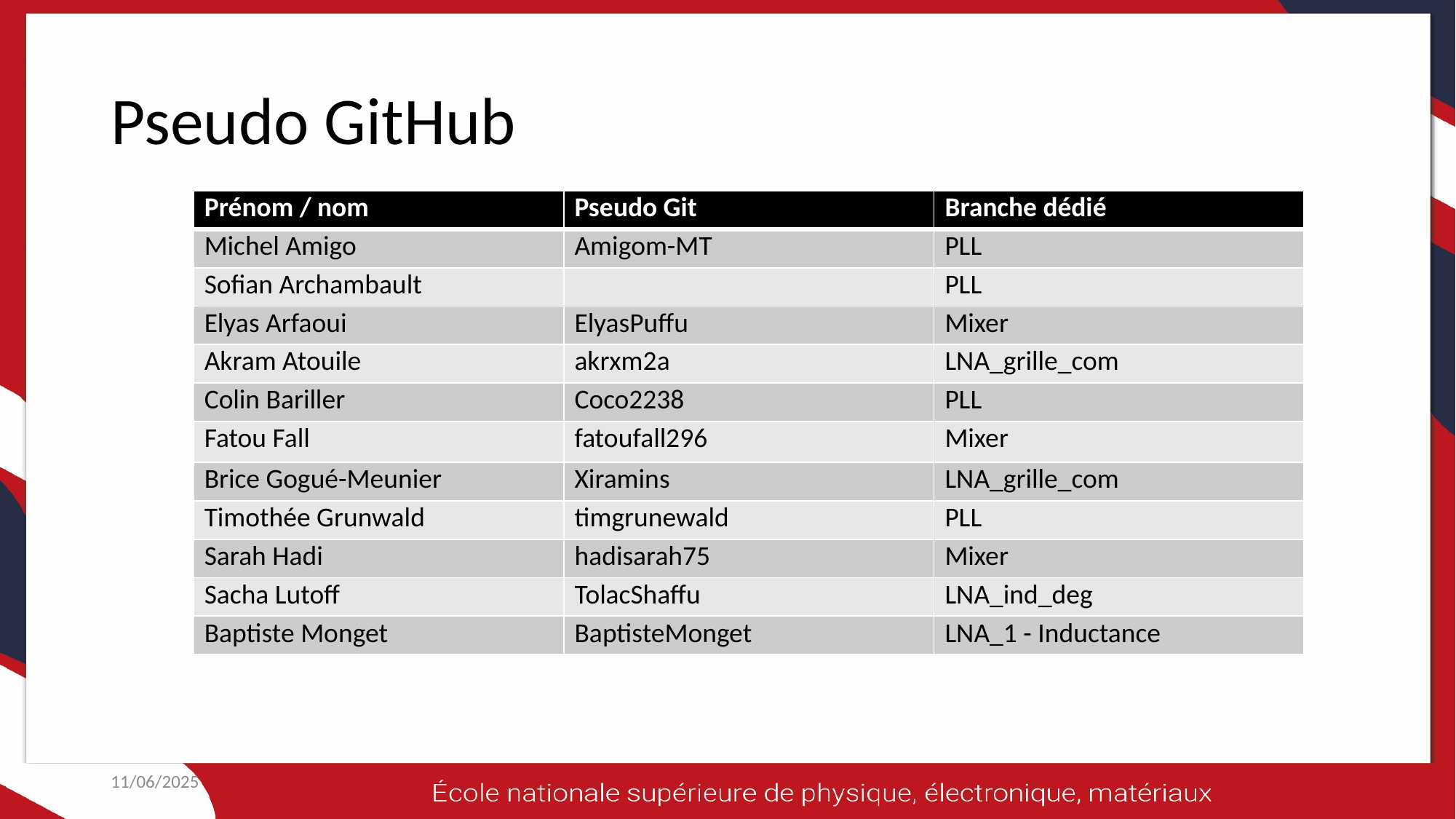

# Pseudo GitHub
| Prénom / nom | Pseudo Git | Branche dédié |
| --- | --- | --- |
| Michel Amigo | Amigom-MT | PLL |
| Sofian Archambault |  | PLL |
| Elyas Arfaoui | ElyasPuffu | Mixer |
| Akram Atouile | akrxm2a | LNA\_grille\_com |
| Colin Bariller | Coco2238 | PLL |
| Fatou Fall | fatoufall296 | Mixer |
| Brice Gogué-Meunier | Xiramins | LNA\_grille\_com |
| Timothée Grunwald | timgrunewald | PLL |
| Sarah Hadi | hadisarah75 | Mixer |
| Sacha Lutoff | TolacShaffu | LNA\_ind\_deg |
| Baptiste Monget | BaptisteMonget | LNA\_1 - Inductance |
11/06/2025
19